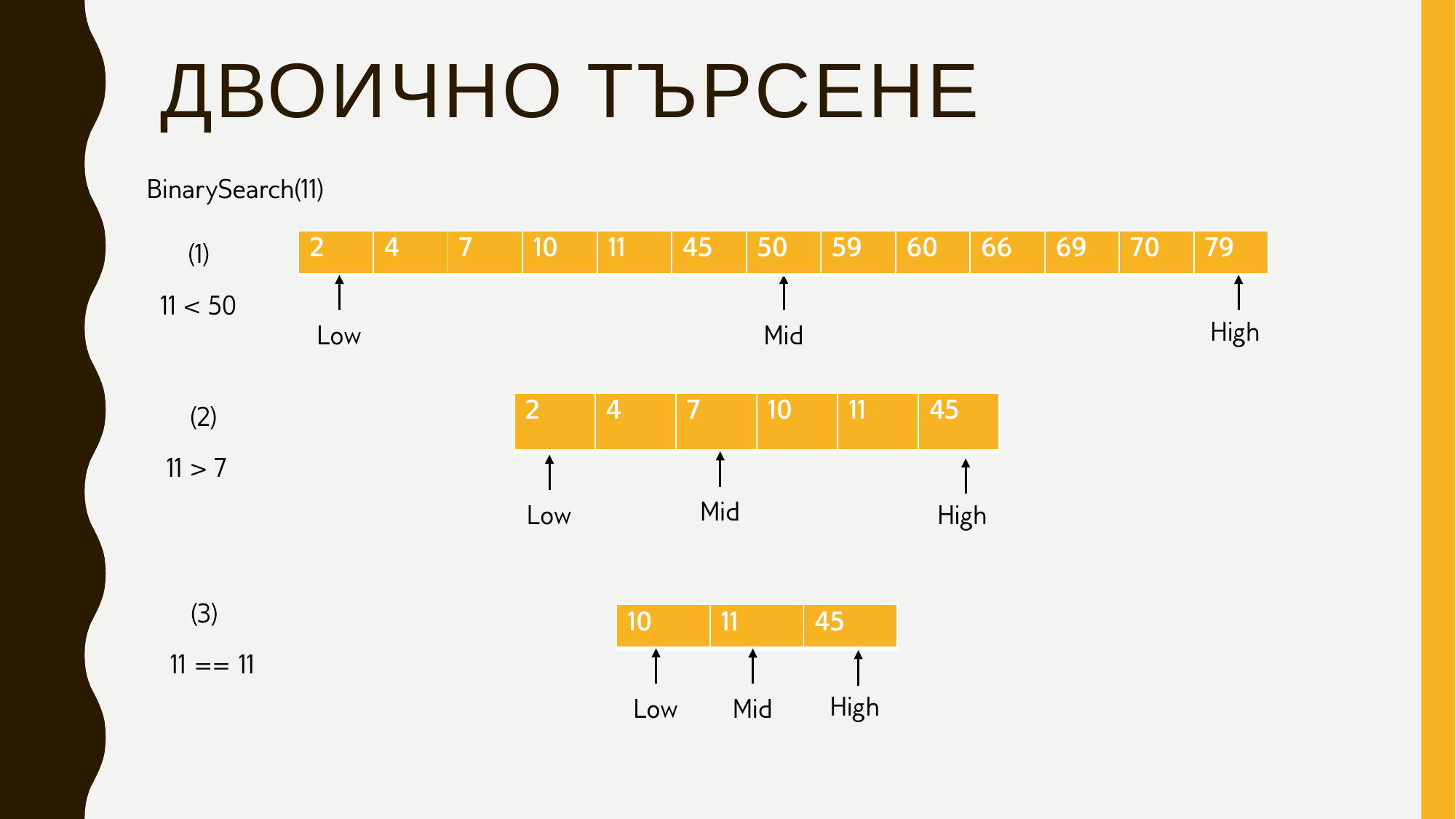

# Двоично търсене
BinarySearch(11)
| 2 | 4 | 7 | 10 | 11 | 45 | 50 | 59 | 60 | 66 | 69 | 70 | 79 |
| --- | --- | --- | --- | --- | --- | --- | --- | --- | --- | --- | --- | --- |
(1)
11 < 50
High
Mid
Low
| 2 | 4 | 7 | 10 | 11 | 45 |
| --- | --- | --- | --- | --- | --- |
(2)
11 > 7
Mid
Low
High
(3)
| 10 | 11 | 45 |
| --- | --- | --- |
11 == 11
High
Low
Mid